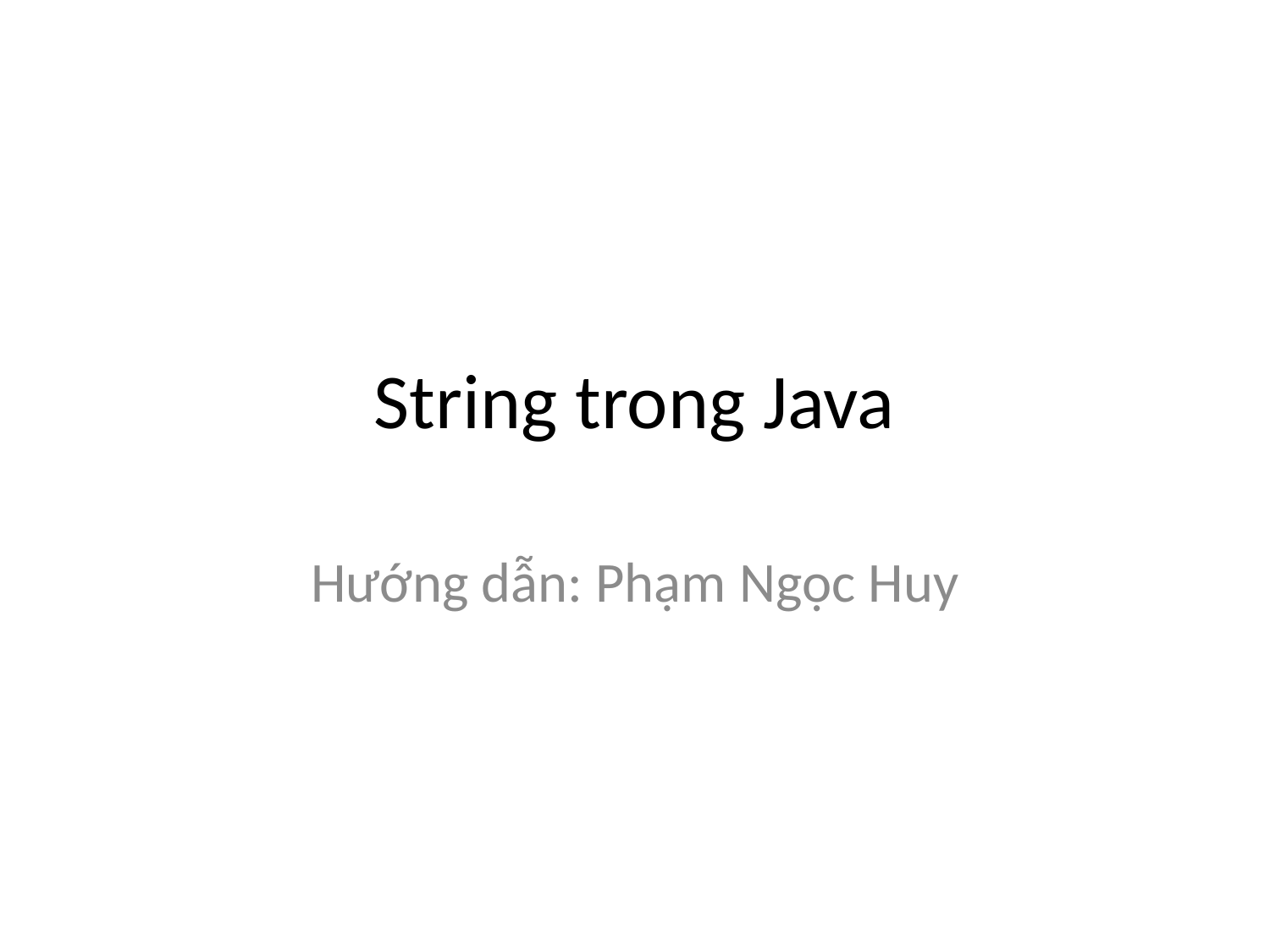

# String trong Java
Hướng dẫn: Phạm Ngọc Huy